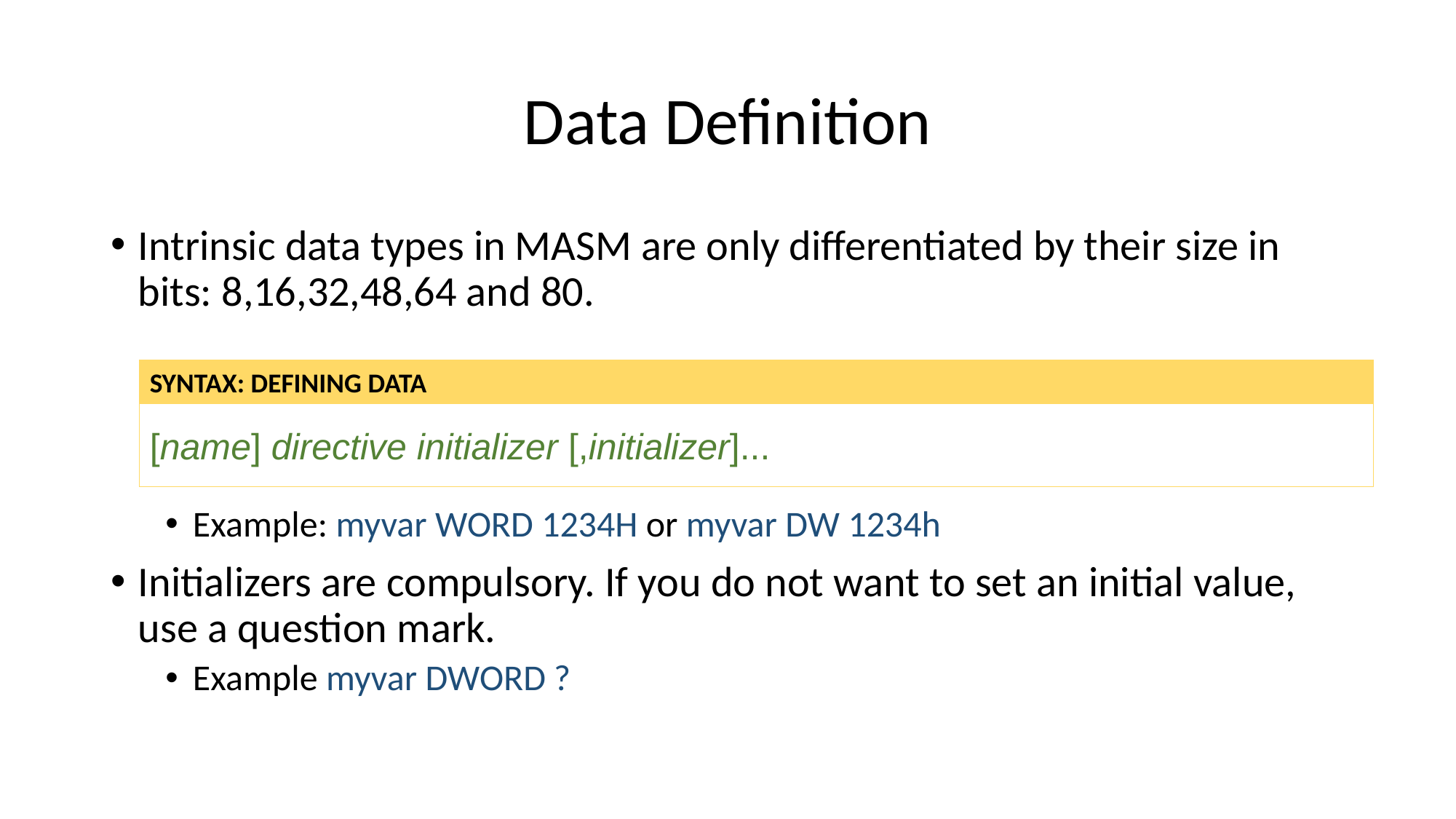

# Data Definition
Intrinsic data types in MASM are only differentiated by their size in bits: 8,16,32,48,64 and 80.

Example: myvar WORD 1234H or myvar DW 1234h
Initializers are compulsory. If you do not want to set an initial value, use a question mark.
Example myvar DWORD ?
SYNTAX: DEFINING DATA

[name] directive initializer [,initializer]...